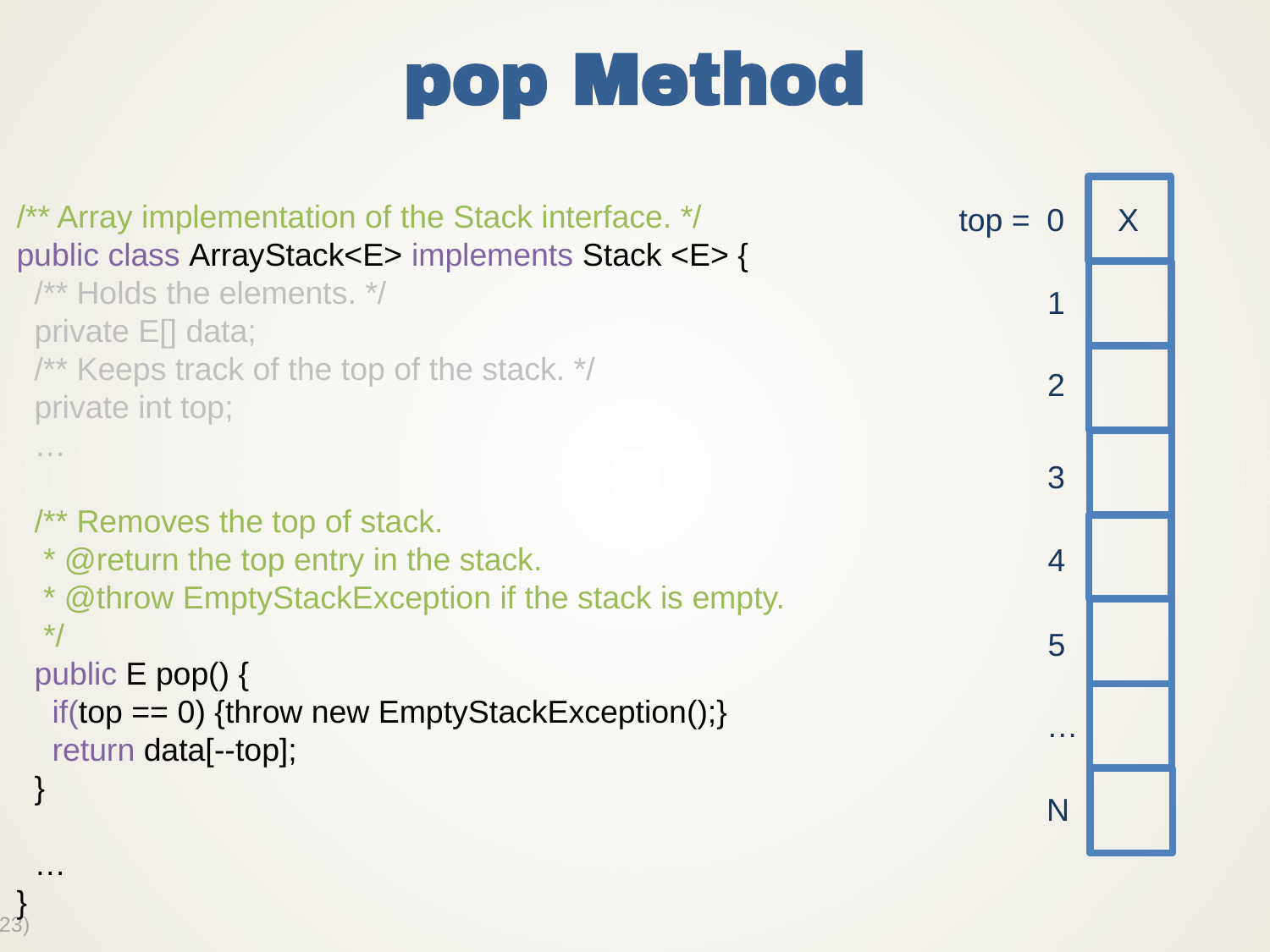

# pop Method

0
1
2
3
4
5
…
N

/** Array implementation of the Stack interface. */
public class ArrayStack<E> implements Stack <E> {
  /** Holds the elements. */
  private E[] data;
  /** Keeps track of the top of the stack. */
  private int top;
  …

  /** Removes the top of stack.
   * @return the top entry in the stack.
   * @throw EmptyStackException if the stack is empty.
   */
  public E pop() {
    if(top == 0) {throw new EmptyStackException();}
    return data[--top];
  }

  …
}
top =
X